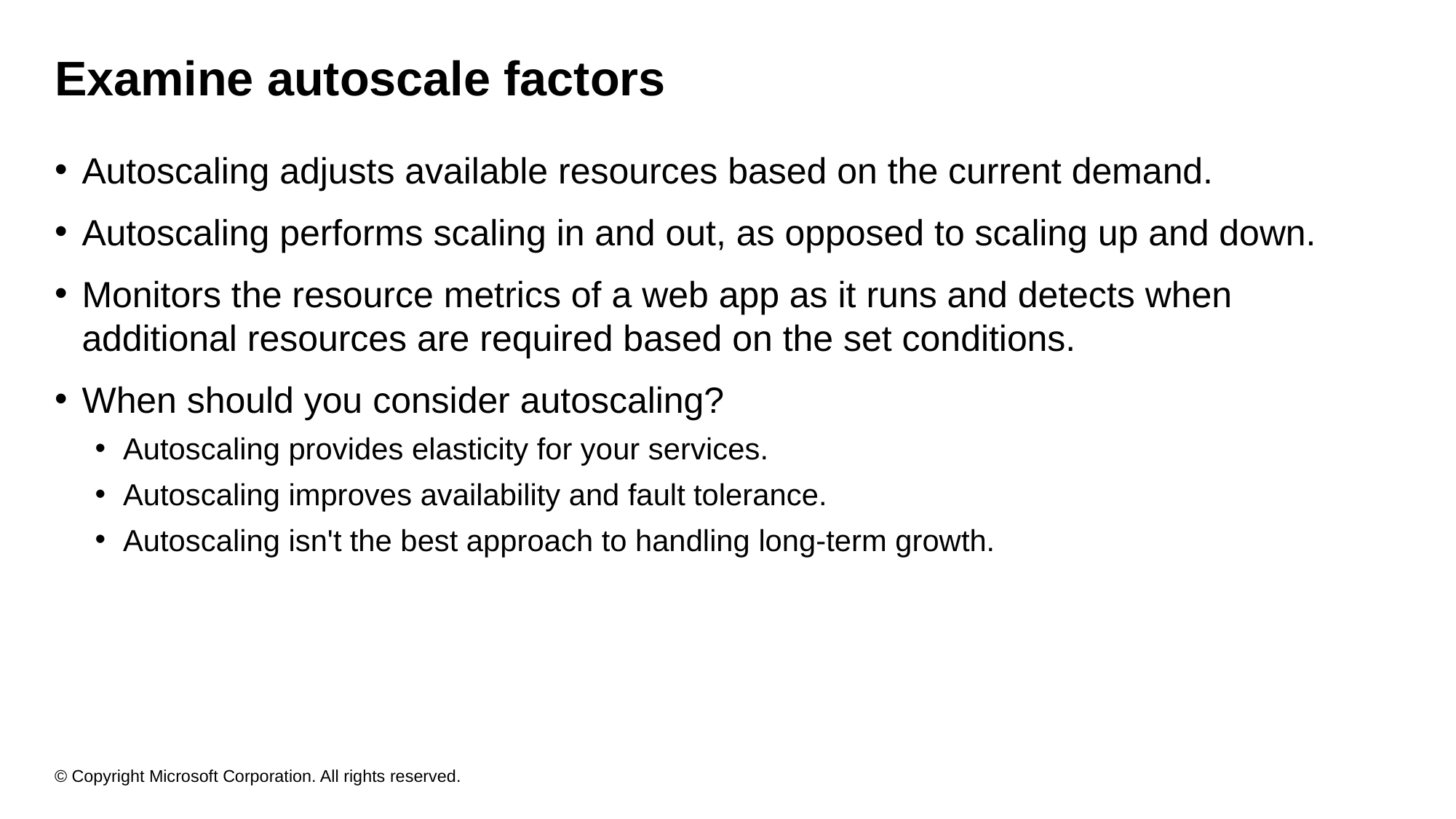

# Examine autoscale factors
Autoscaling adjusts available resources based on the current demand.
Autoscaling performs scaling in and out, as opposed to scaling up and down.
Monitors the resource metrics of a web app as it runs and detects when additional resources are required based on the set conditions.
When should you consider autoscaling?
Autoscaling provides elasticity for your services.
Autoscaling improves availability and fault tolerance.
Autoscaling isn't the best approach to handling long-term growth.